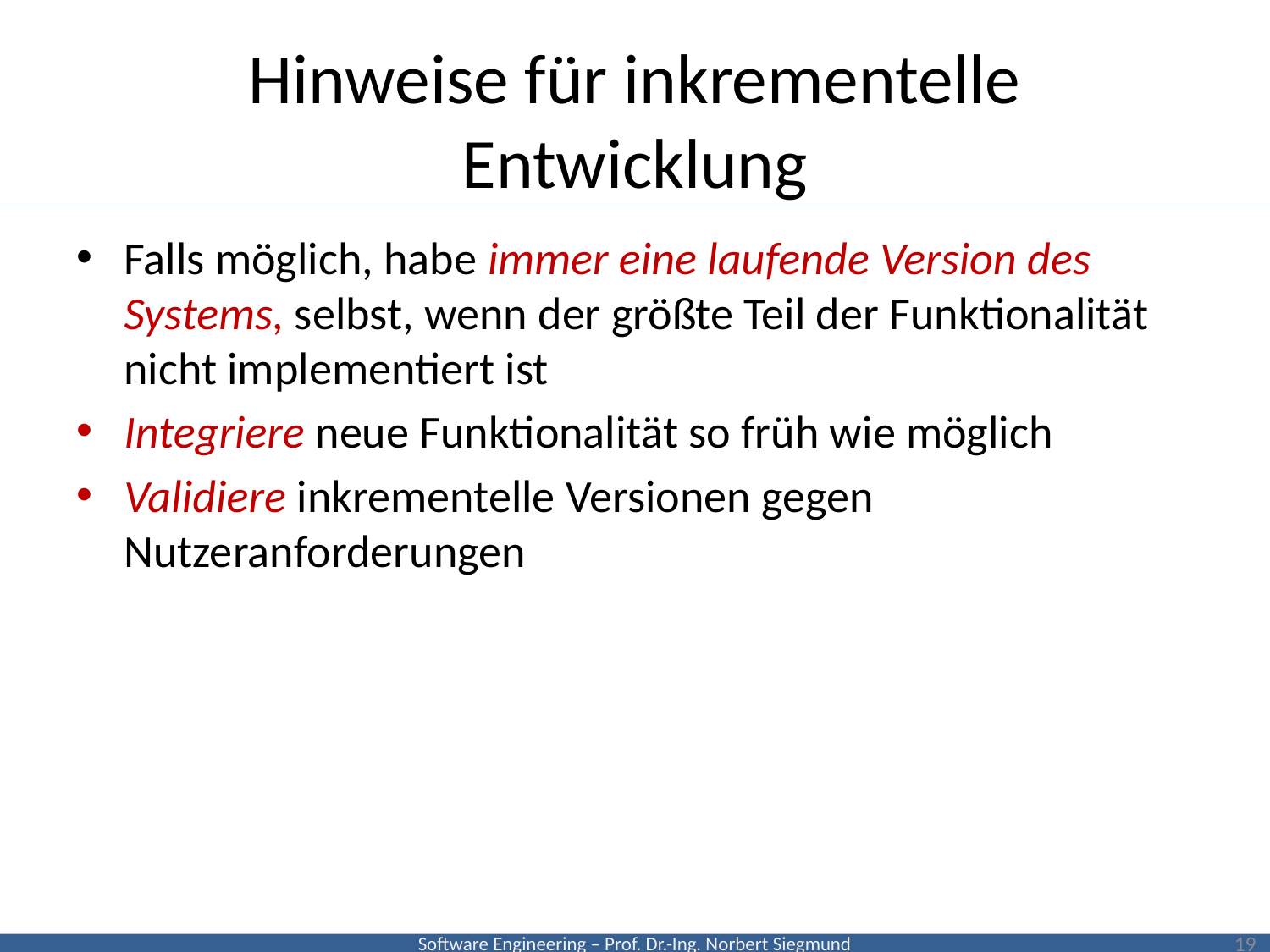

# Hinweise für inkrementelle Entwicklung
Falls möglich, habe immer eine laufende Version des Systems, selbst, wenn der größte Teil der Funktionalität nicht implementiert ist
Integriere neue Funktionalität so früh wie möglich
Validiere inkrementelle Versionen gegen Nutzeranforderungen

19